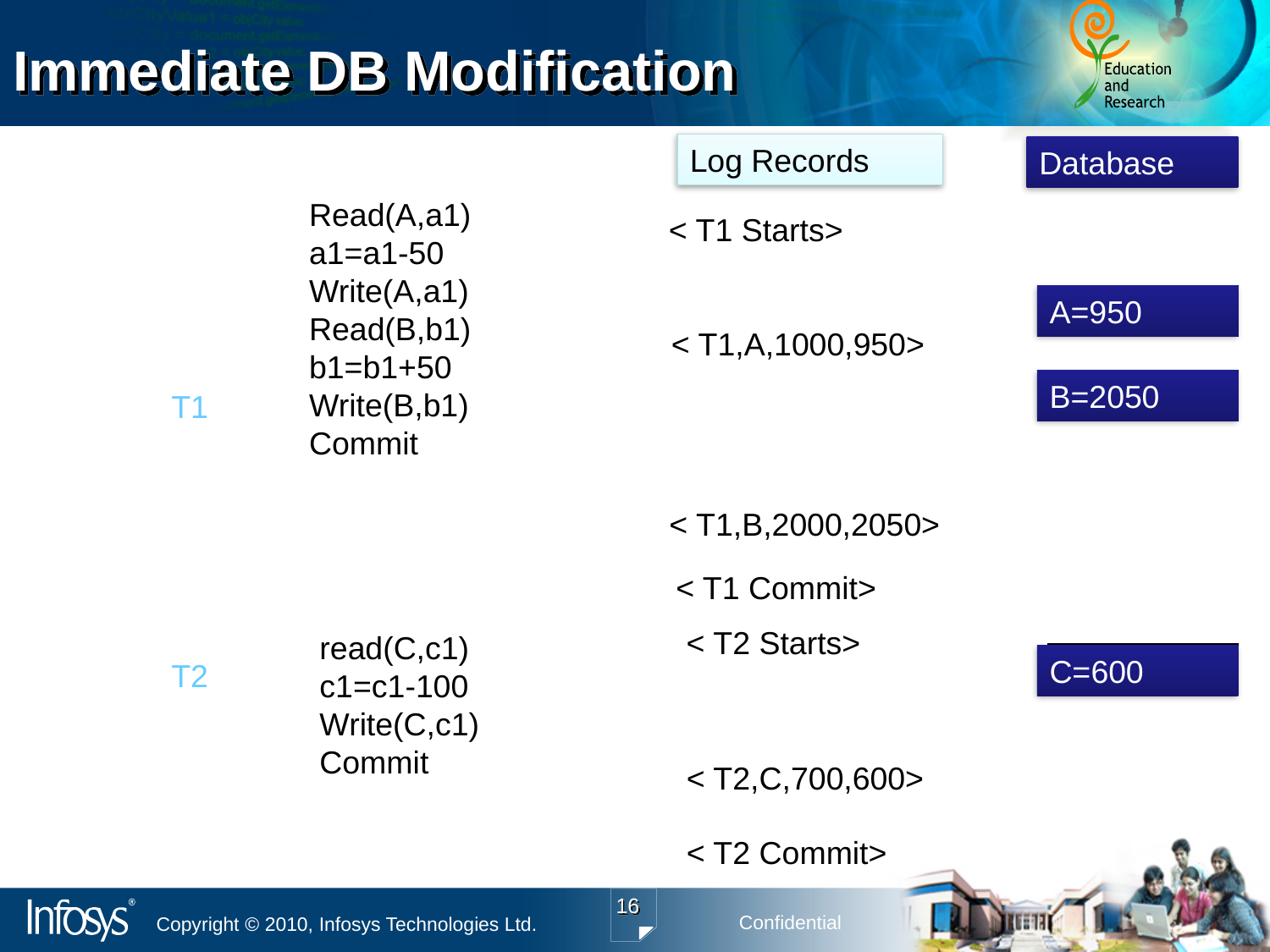

# Immediate DB Modification
Log Records
Database
Read(A,a1)
a1=a1-50
Write(A,a1)
Read(B,b1)
b1=b1+50
Write(B,b1)
Commit
< T1 Starts>
A=950
A=1000
< T1,A,1000,950>
B=2050
B=2000
T1
< T1,B,2000,2050>
< T1 Commit>
< T2 Starts>
read(C,c1)
c1=c1-100
Write(C,c1)
Commit
C=700
C=600
T2
< T2,C,700,600>
< T2 Commit>
16